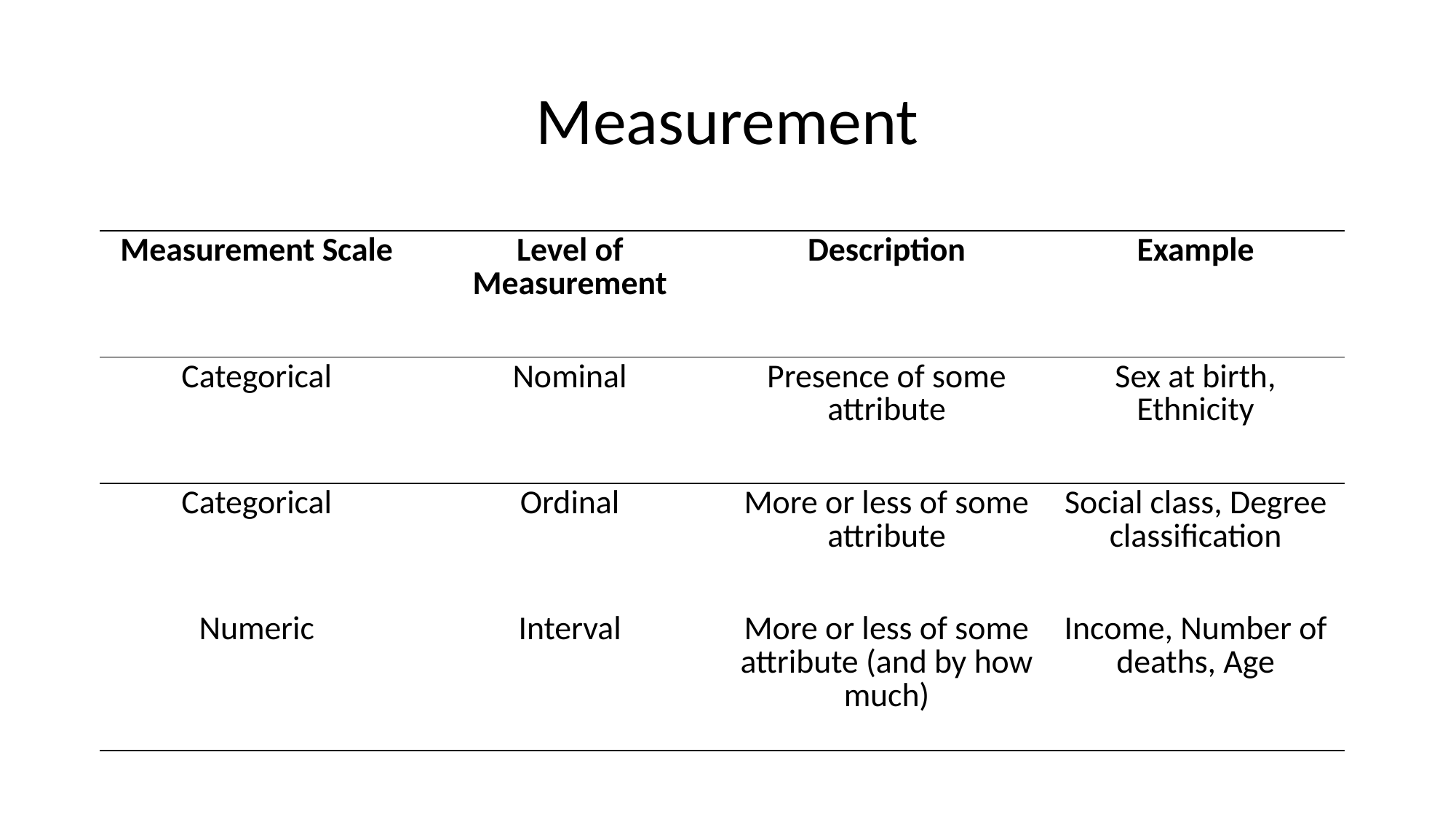

# Measurement

| Measurement Scale | Level of Measurement | Description | Example |
| --- | --- | --- | --- |
| Categorical | Nominal | Presence of some attribute | Sex at birth, Ethnicity |
| Categorical | Ordinal | More or less of some attribute | Social class, Degree classification |
| Numeric | Interval | More or less of some attribute (and by how much) | Income, Number of deaths, Age |